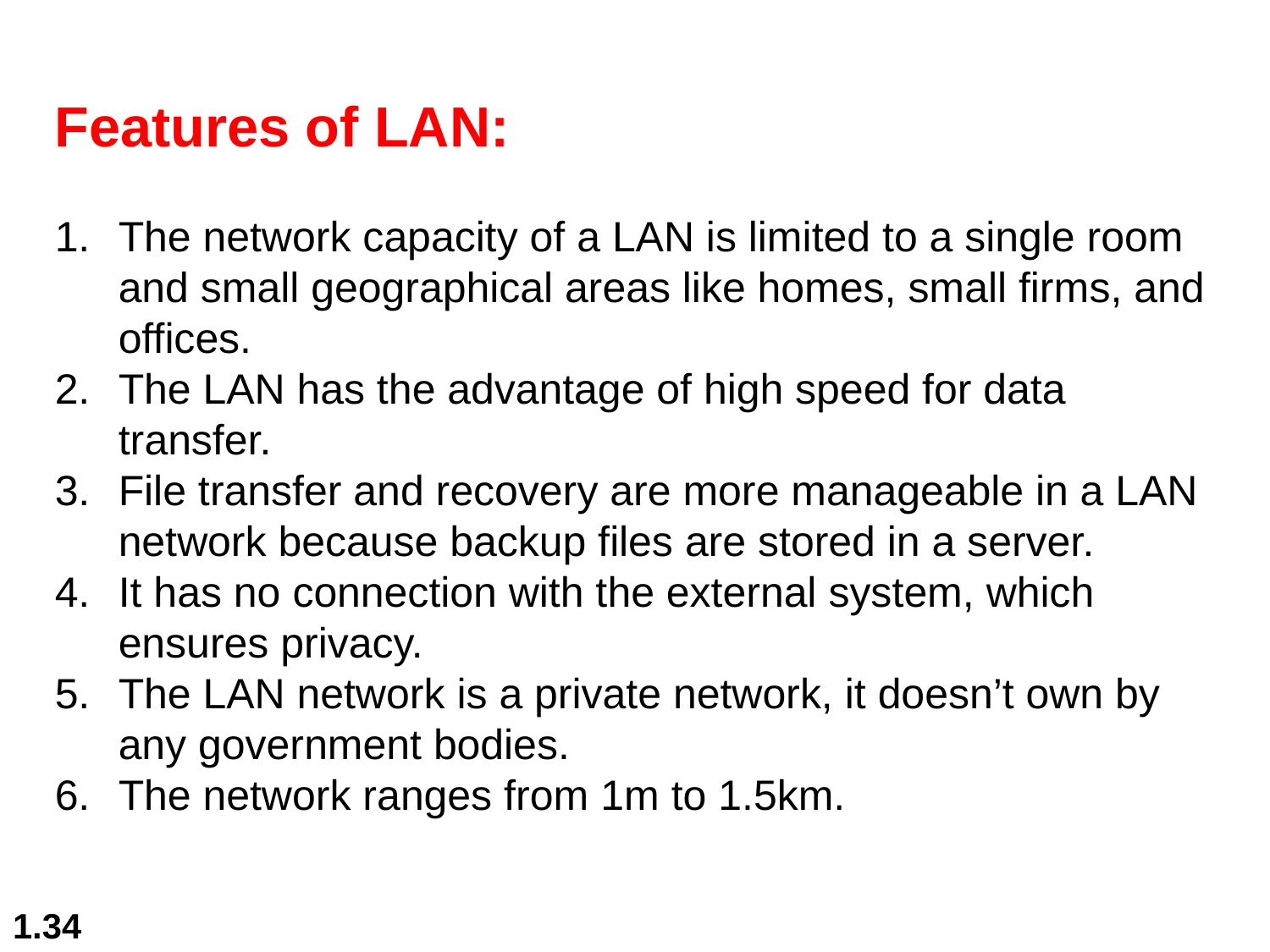

Features of LAN:

The network capacity of a LAN is limited to a single room and small geographical areas like homes, small firms, and offices.
The LAN has the advantage of high speed for data transfer.
File transfer and recovery are more manageable in a LAN network because backup files are stored in a server.
It has no connection with the external system, which ensures privacy.
The LAN network is a private network, it doesn’t own by any government bodies.
The network ranges from 1m to 1.5km.
1.34